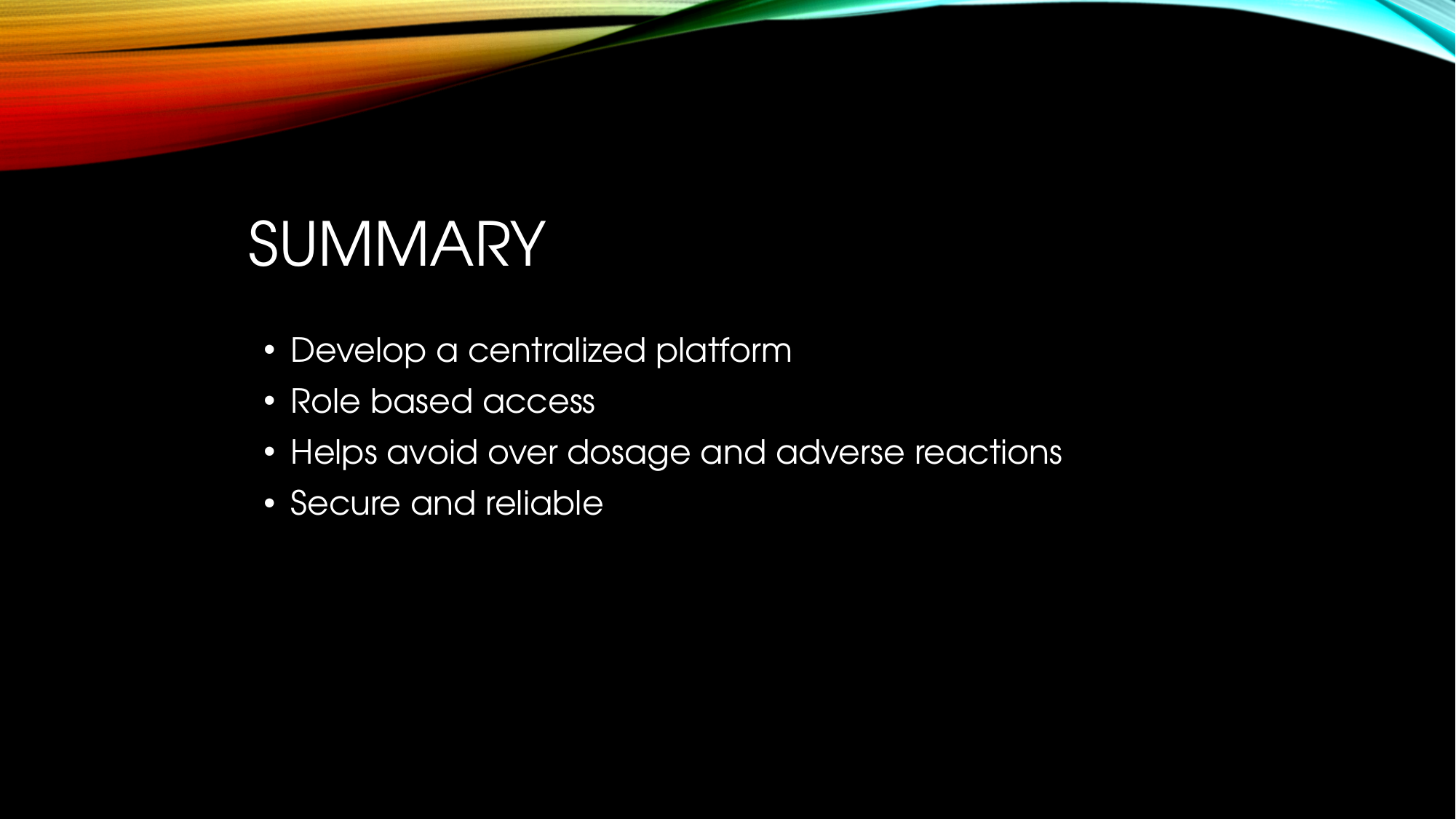

# SUMMARY
Develop a centralized platform
Role based access
Helps avoid over dosage and adverse reactions
Secure and reliable